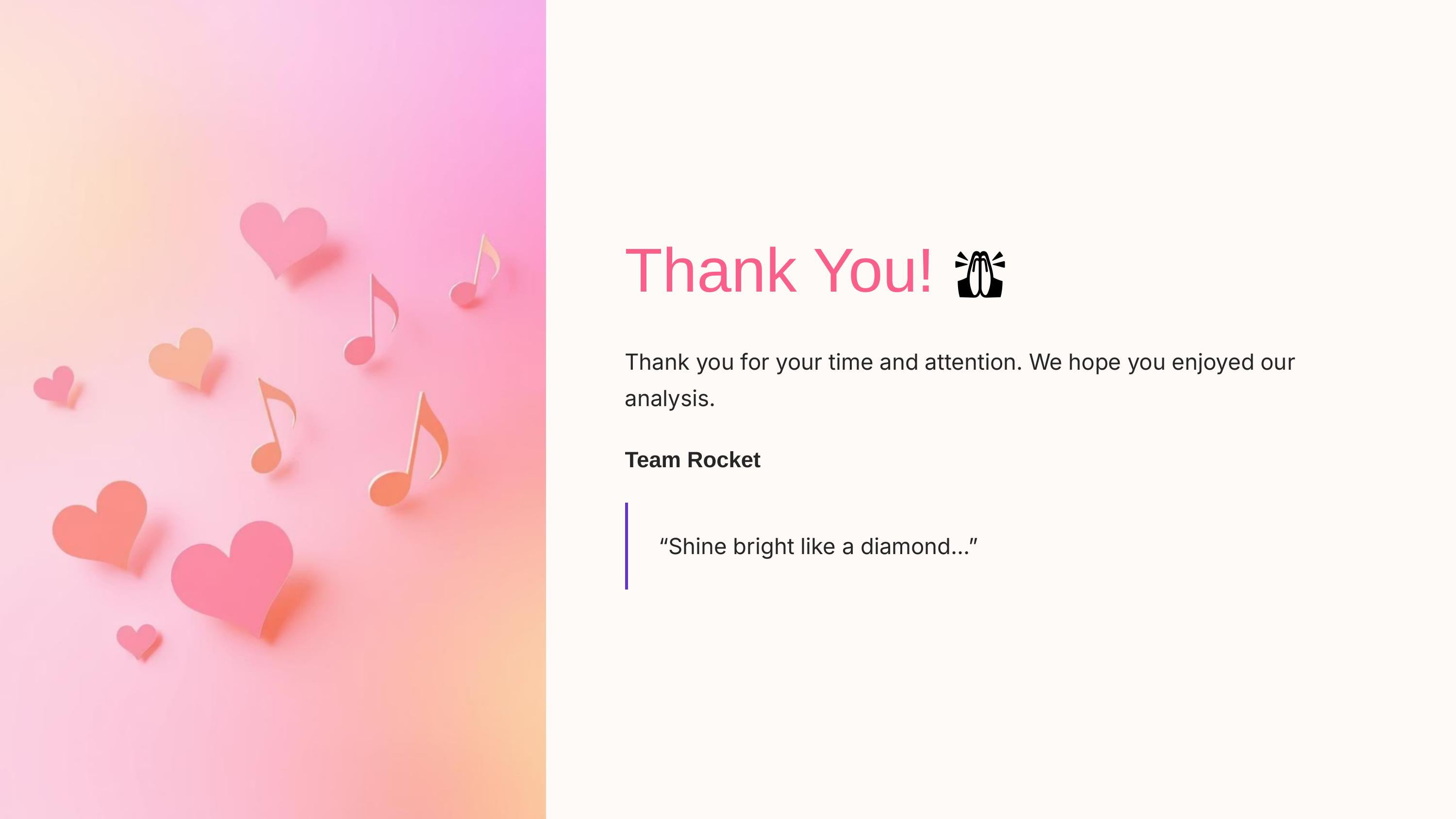

Thank You! 🙏

Thank you for your time and attention. We hope you enjoyed our analysis.

Team Rocket

“Shine bright like a diamond...”